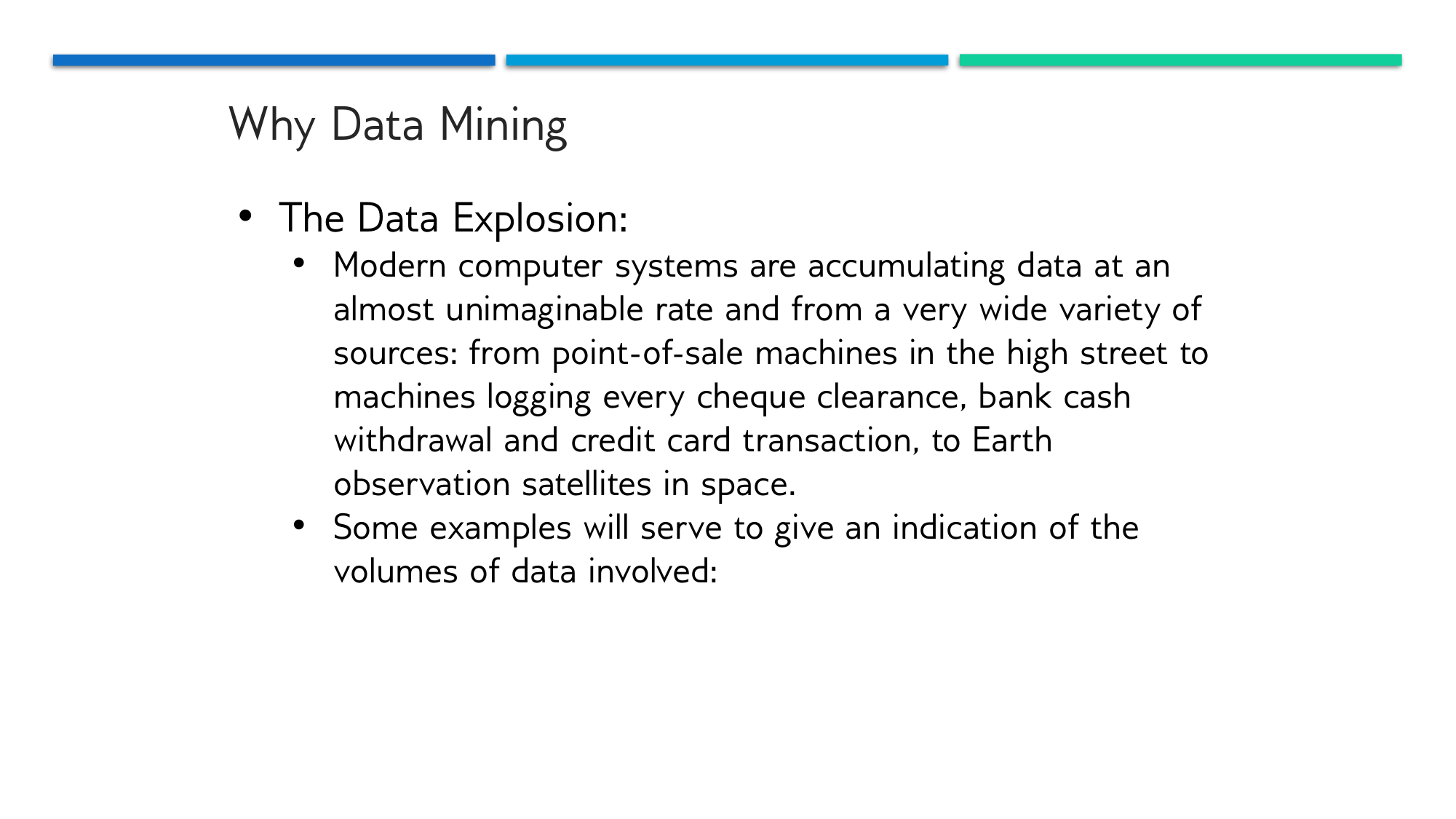

Why Data Mining
The Data Explosion:
Modern computer systems are accumulating data at an almost unimaginable rate and from a very wide variety of sources: from point-of-sale machines in the high street to machines logging every cheque clearance, bank cash withdrawal and credit card transaction, to Earth observation satellites in space.
Some examples will serve to give an indication of the volumes of data involved: